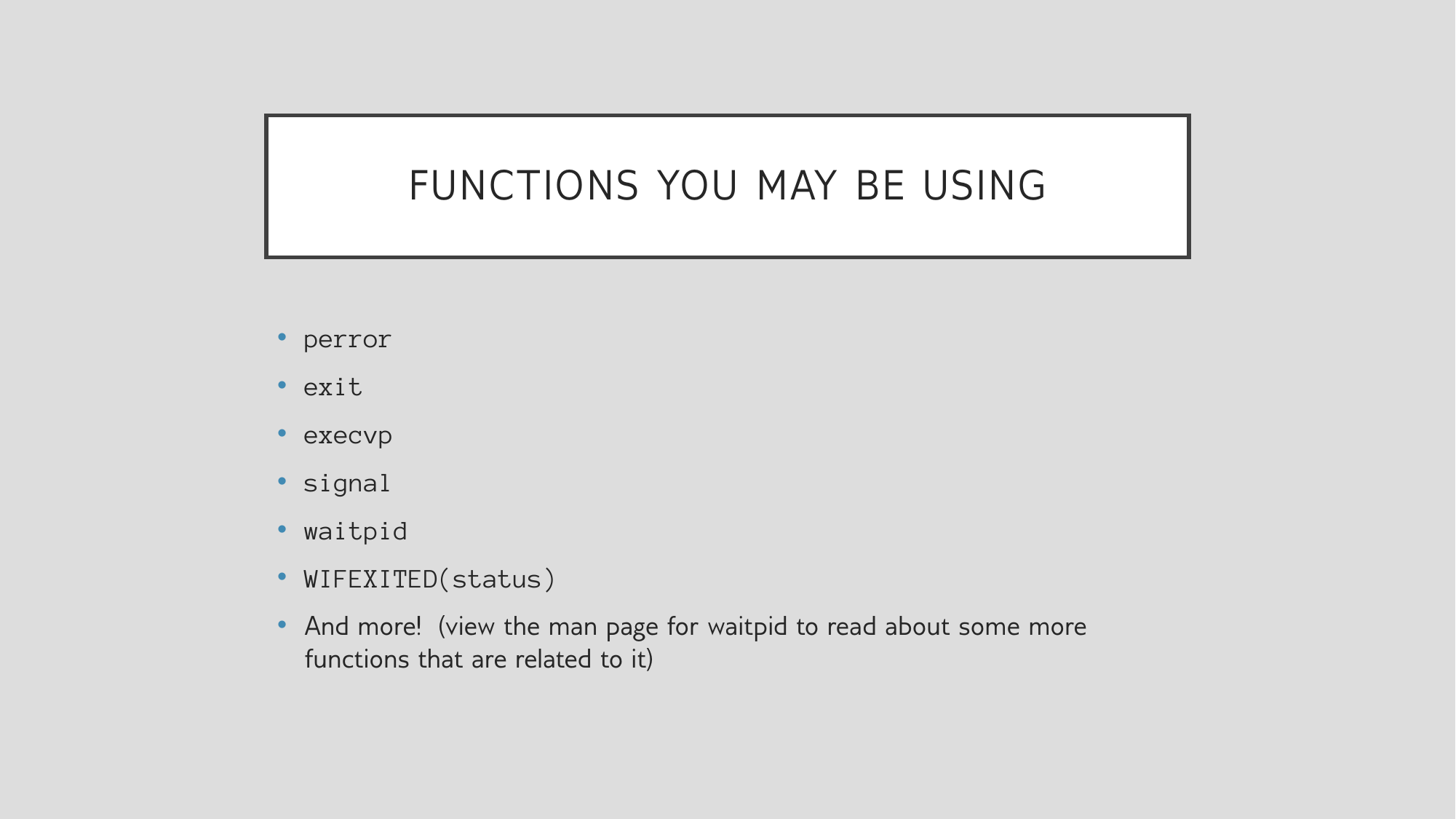

# Functions You May be using
perror
exit
execvp
signal
waitpid
WIFEXITED(status)
And more!  (view the man page for waitpid to read about some more functions that are related to it)